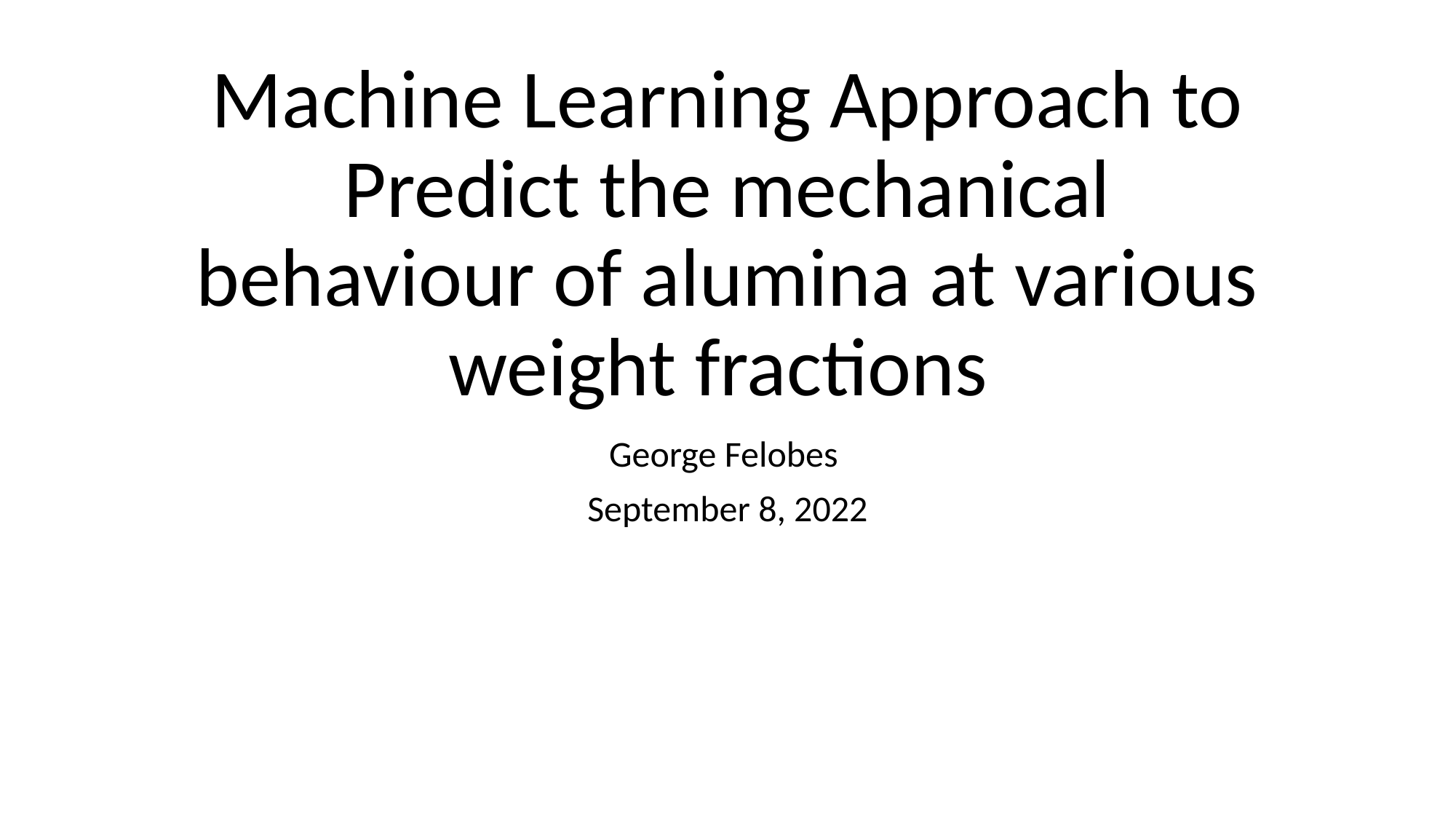

# Machine Learning Approach to Predict the mechanical behaviour of alumina at various weight fractions
George Felobes
September 8, 2022